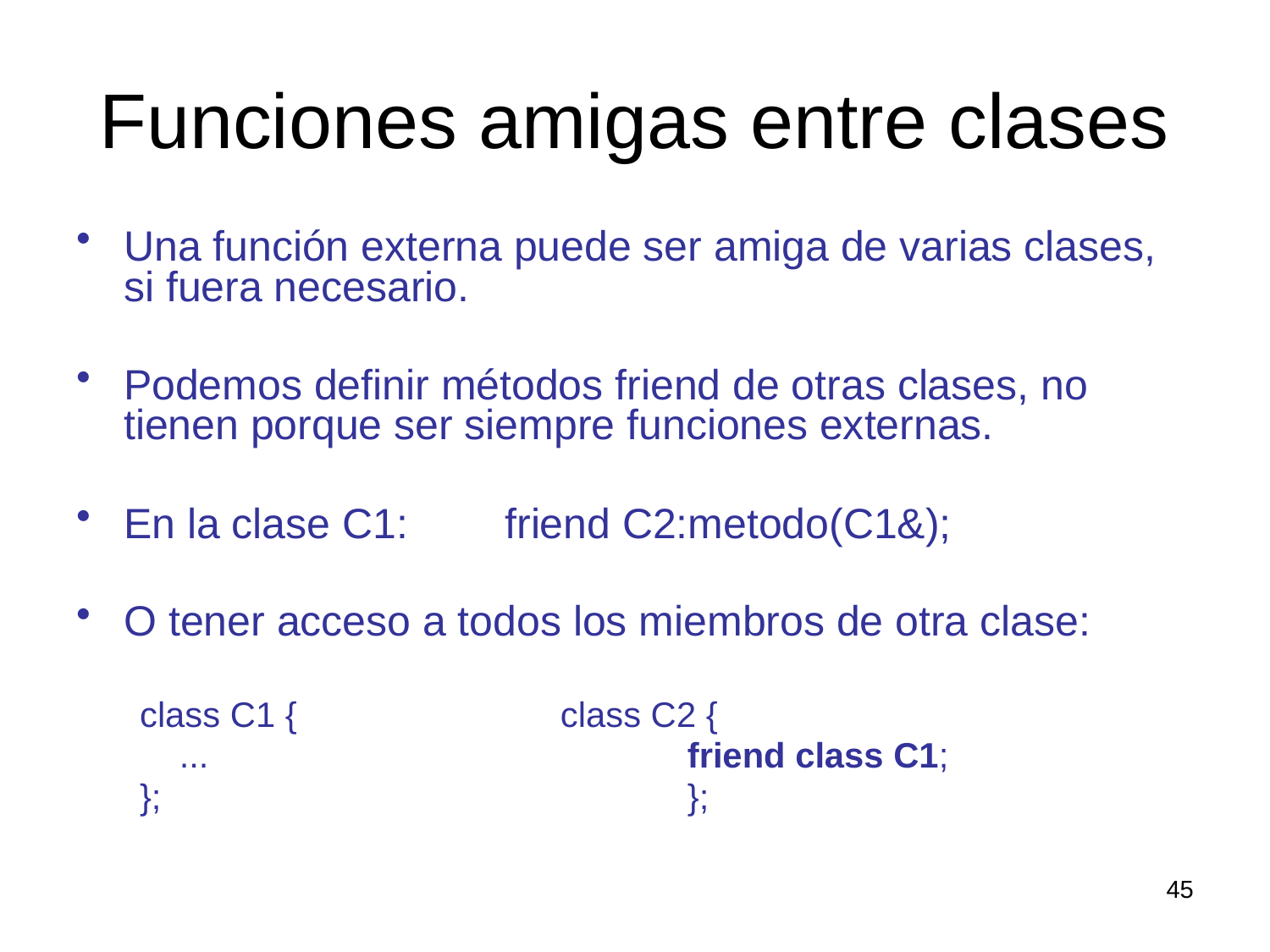

# Funciones amigas entre clases
Una función externa puede ser amiga de varias clases, si fuera necesario.

Podemos definir métodos friend de otras clases, no tienen porque ser siempre funciones externas.

En la clase C1: 	friend C2:metodo(C1&);

O tener acceso a todos los miembros de otra clase:

class C1 {			class C2 {
	...				friend class C1;
};					};

45